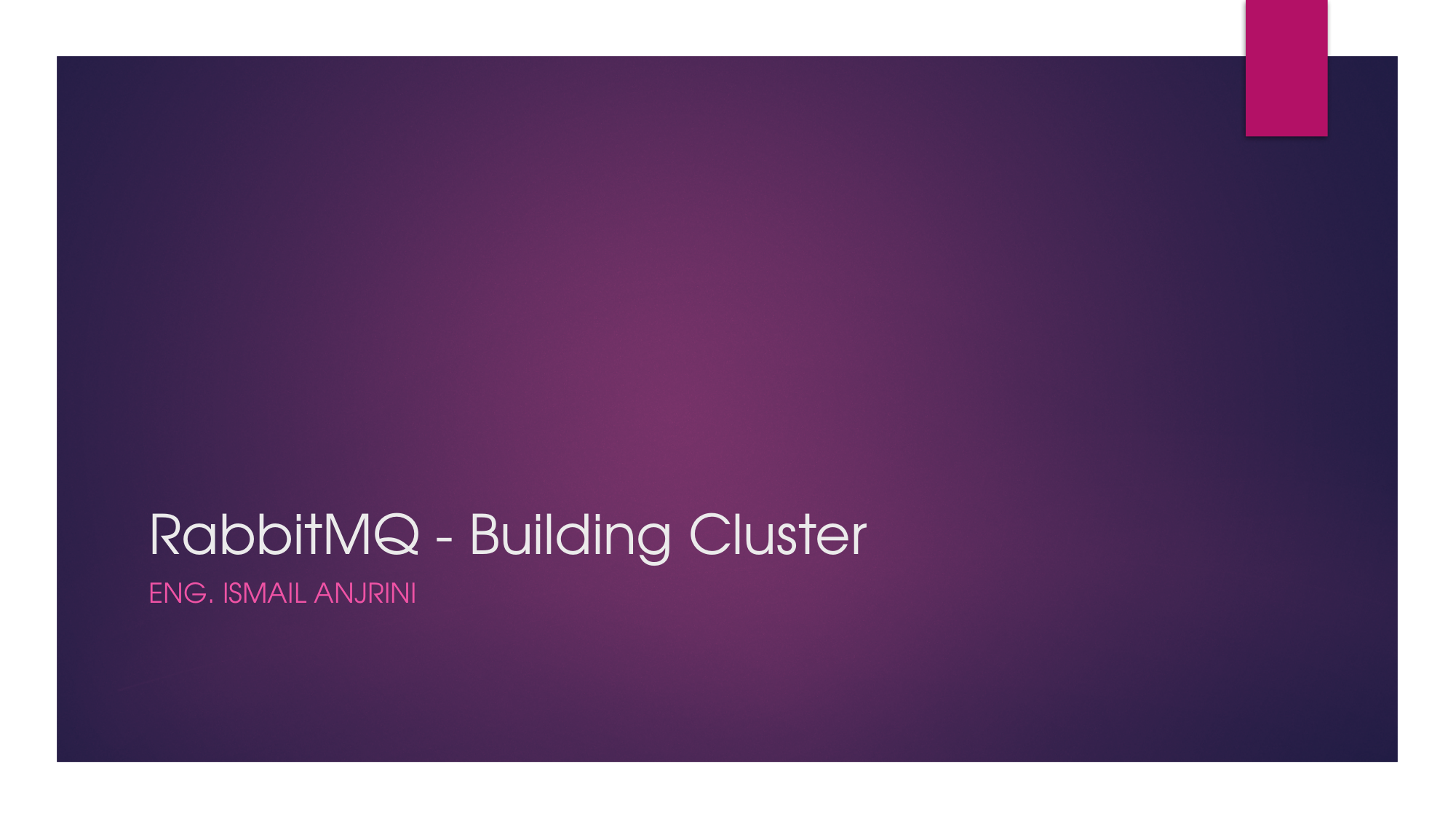

# RabbitMQ - Building Cluster
Eng. Ismail Anjrini